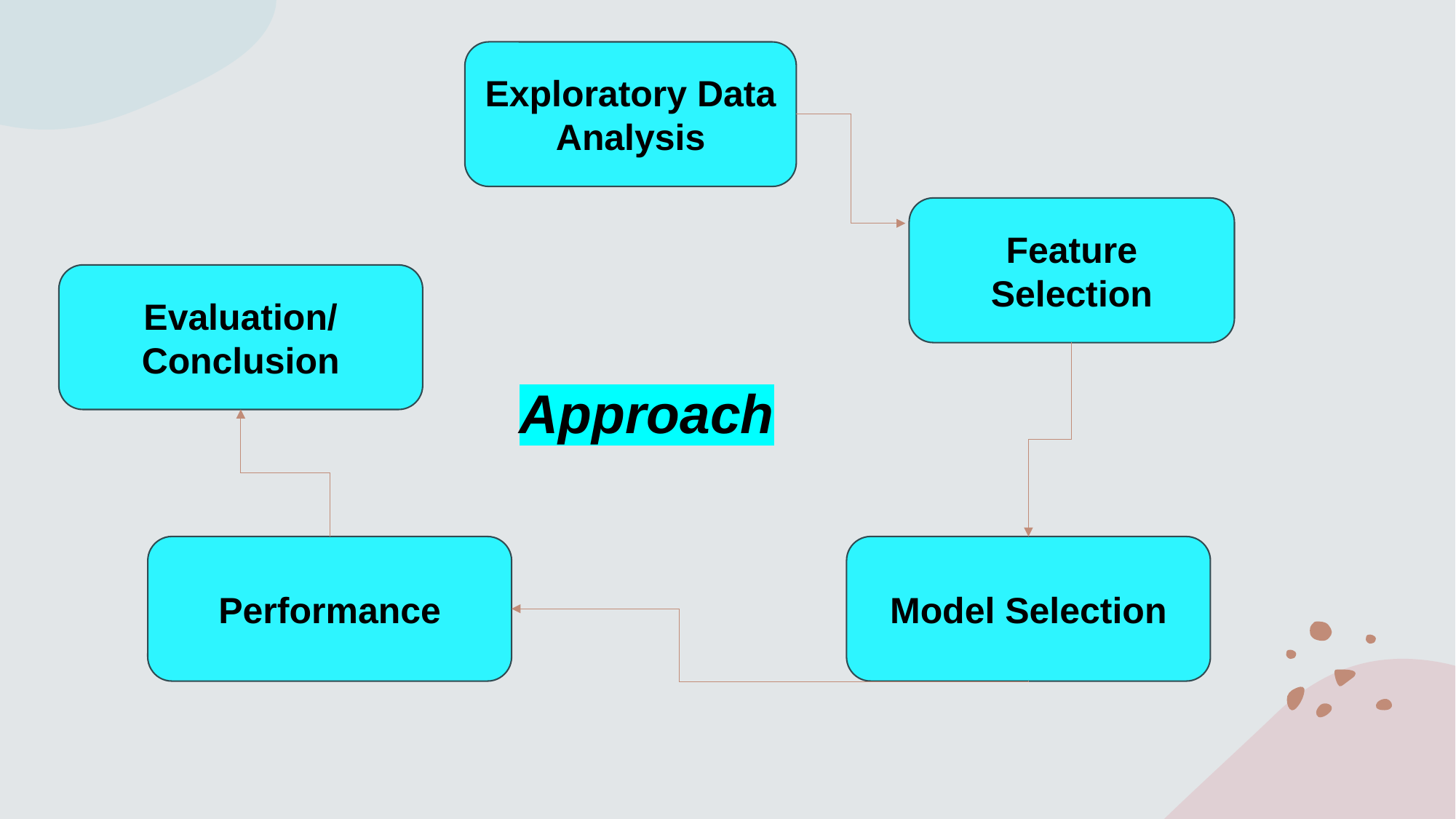

Exploratory Data Analysis
Feature Selection
Evaluation/
Conclusion
# Approach
Model Selection
Performance